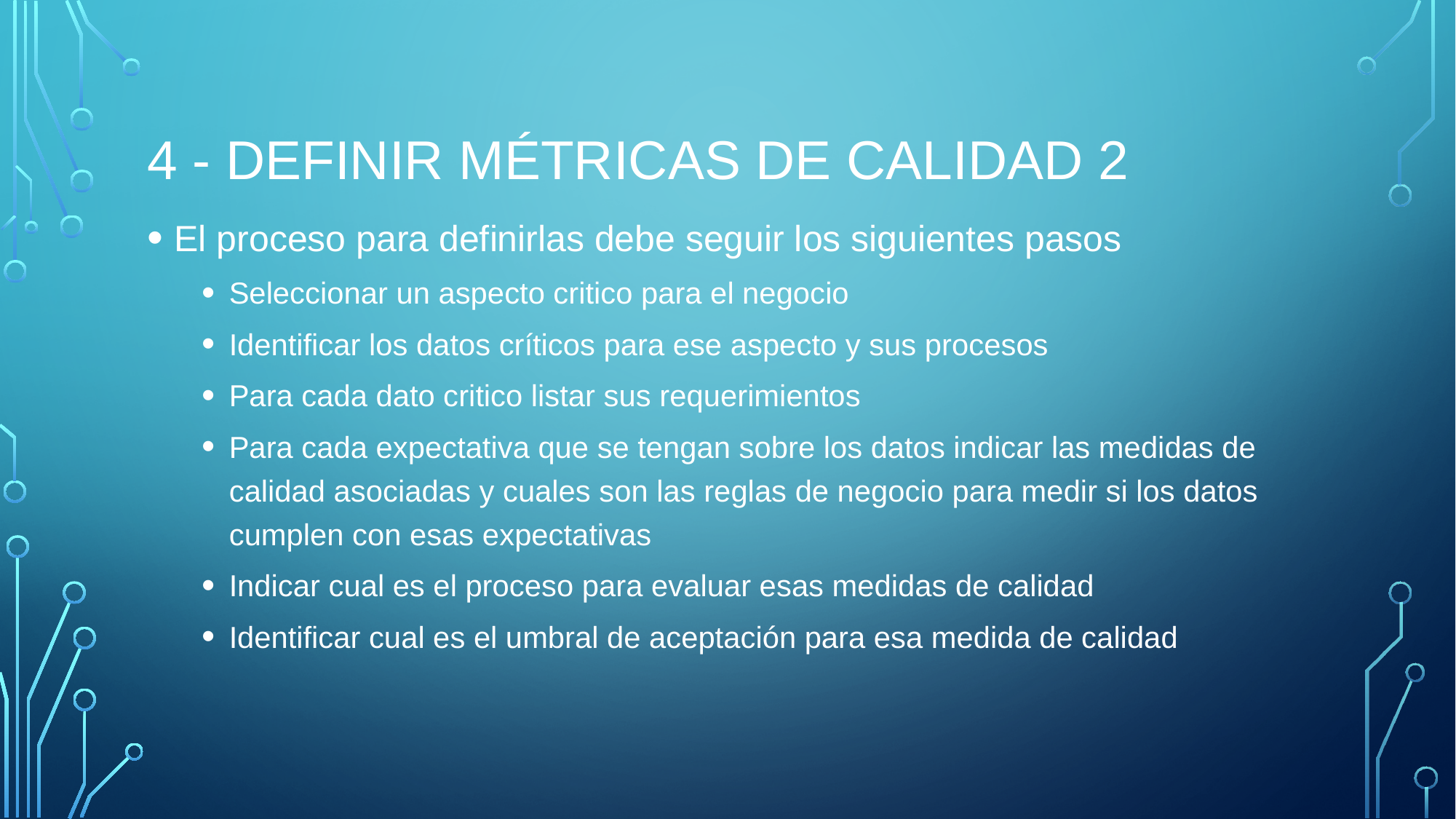

# 4 - Definir Métricas de Calidad 2
El proceso para definirlas debe seguir los siguientes pasos
Seleccionar un aspecto critico para el negocio
Identificar los datos críticos para ese aspecto y sus procesos
Para cada dato critico listar sus requerimientos
Para cada expectativa que se tengan sobre los datos indicar las medidas de calidad asociadas y cuales son las reglas de negocio para medir si los datos cumplen con esas expectativas
Indicar cual es el proceso para evaluar esas medidas de calidad
Identificar cual es el umbral de aceptación para esa medida de calidad